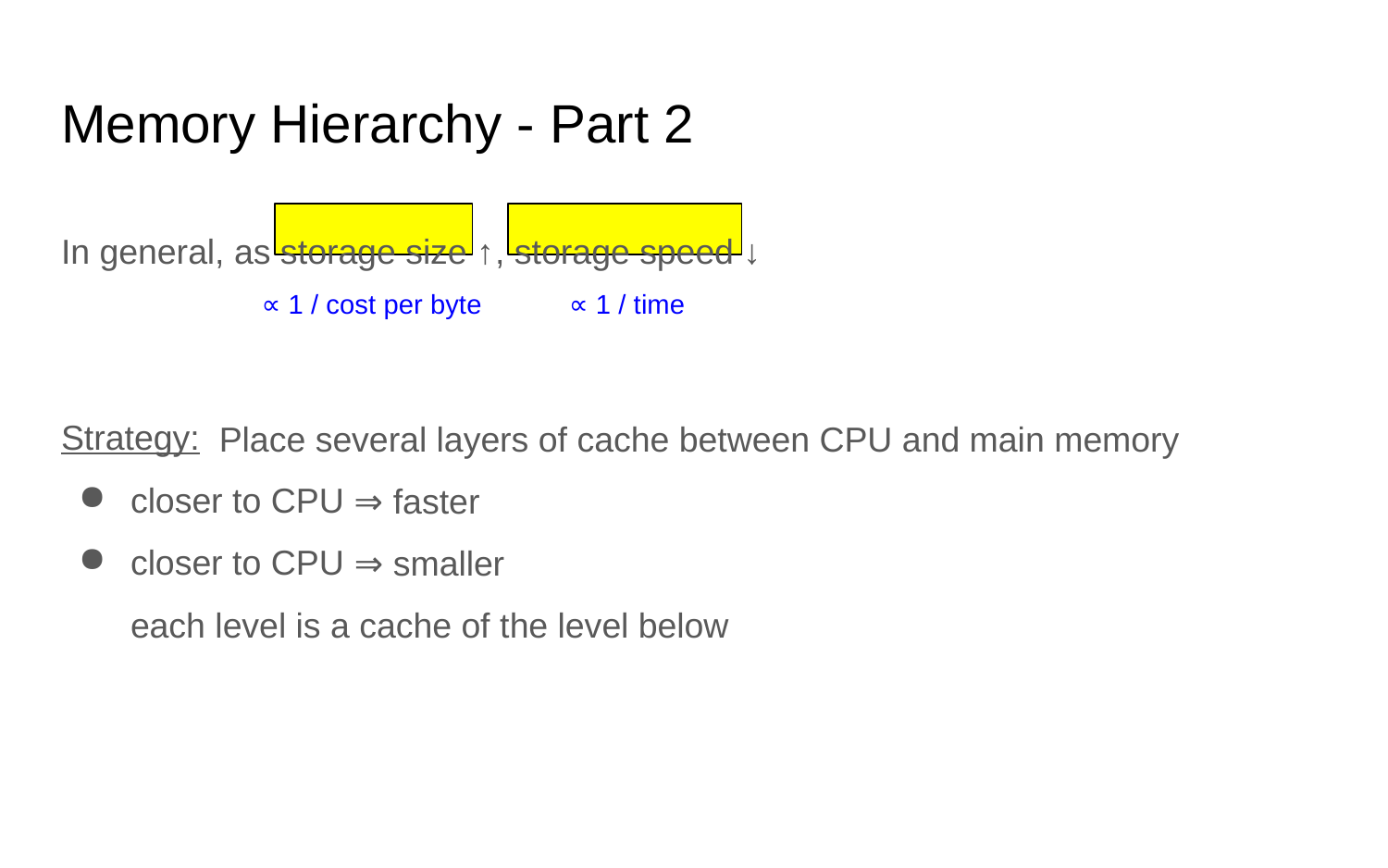

# Memory Hierarchy - Part 2
In general, as storage size ↑

Strategy:
closer to CPU
closer to CPU

, storage speed ↓

∝ 1 / cost per byte
∝ 1 / time
Place several layers of cache between CPU and main memory
⇒ faster
⇒ smaller
each level is a cache of the level below